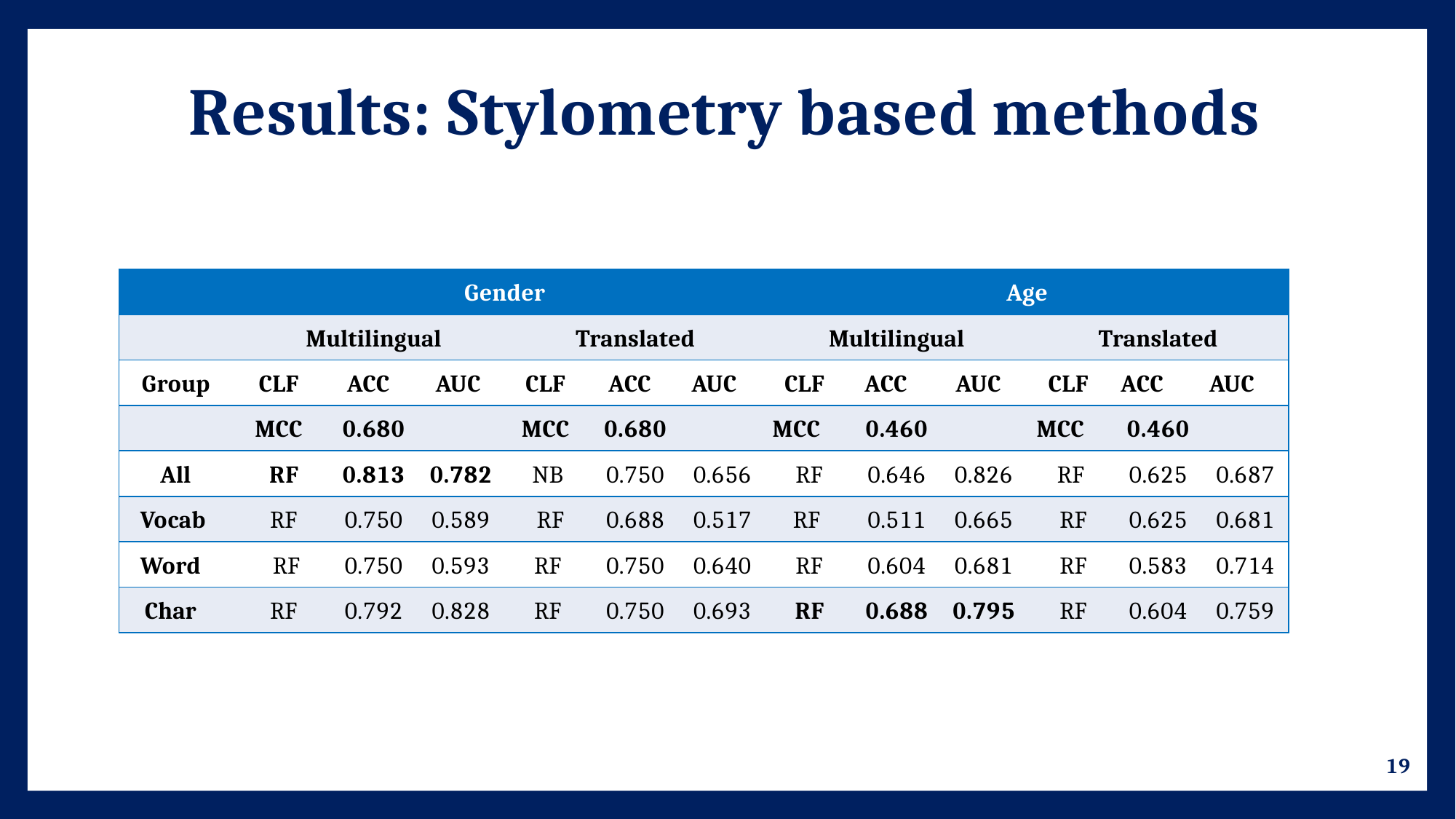

# Results: Stylometry based methods
|  | Gender |  |  |  |  |  | Age |  |  |  |  |  |
| --- | --- | --- | --- | --- | --- | --- | --- | --- | --- | --- | --- | --- |
|  | Multilingual |  |  | Translated |  |  | Multilingual |  |  | Translated |  |  |
| Group | CLF | ACC | AUC | CLF | ACC | AUC | CLF | ACC | AUC | CLF | ACC | AUC |
|  | MCC | 0.680 |  | MCC | 0.680 |  | MCC | 0.460 |  | MCC | 0.460 |  |
| All | RF | 0.813 | 0.782 | NB | 0.750 | 0.656 | RF | 0.646 | 0.826 | RF | 0.625 | 0.687 |
| Vocab | RF | 0.750 | 0.589 | RF | 0.688 | 0.517 | RF | 0.511 | 0.665 | RF | 0.625 | 0.681 |
| Word | RF | 0.750 | 0.593 | RF | 0.750 | 0.640 | RF | 0.604 | 0.681 | RF | 0.583 | 0.714 |
| Char | RF | 0.792 | 0.828 | RF | 0.750 | 0.693 | RF | 0.688 | 0.795 | RF | 0.604 | 0.759 |
19